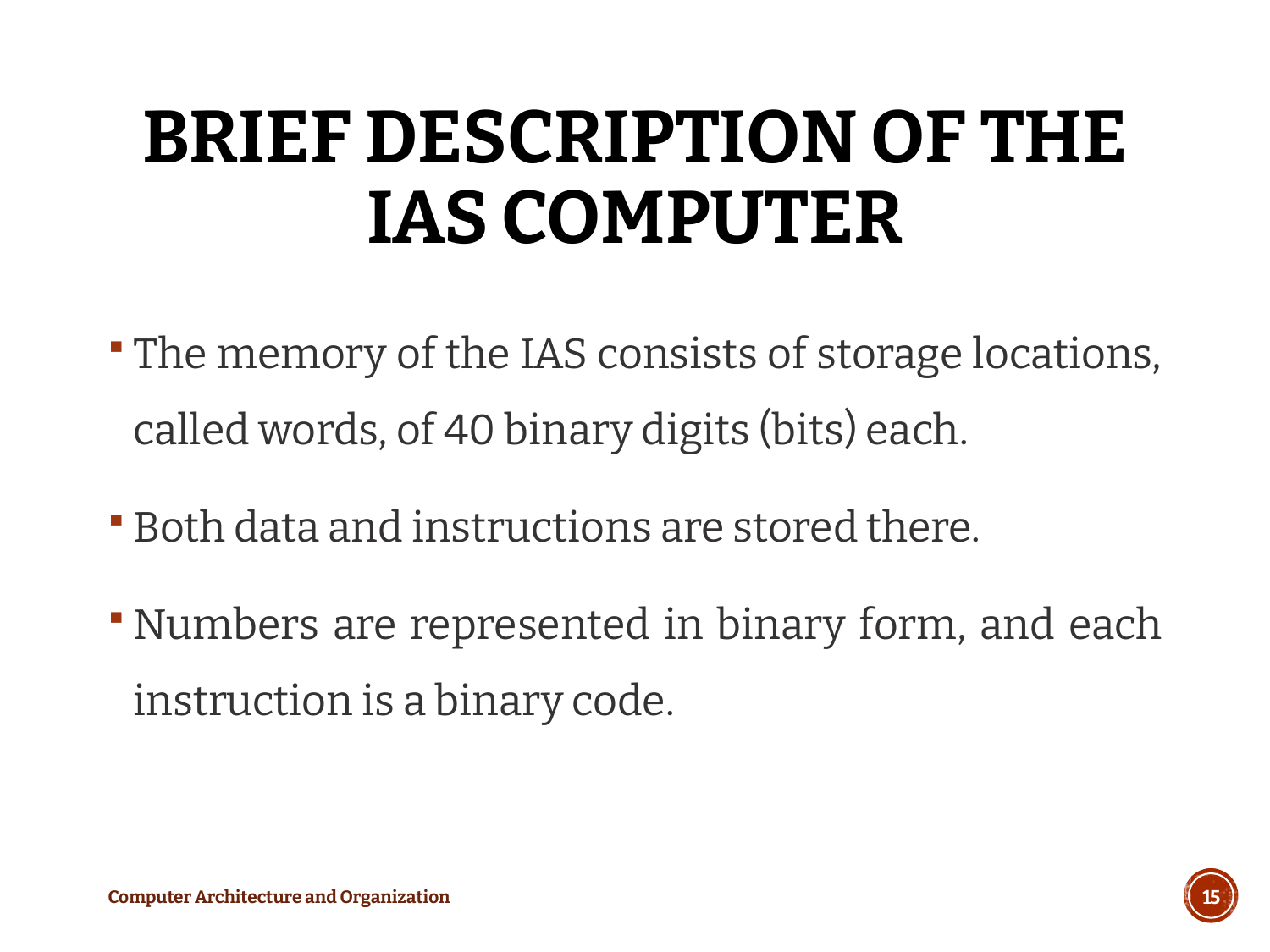

# Brief Description of the IAS computer
The memory of the IAS consists of storage locations, called words, of 40 binary digits (bits) each.
Both data and instructions are stored there.
Numbers are represented in binary form, and each instruction is a binary code.
Computer Architecture and Organization
15